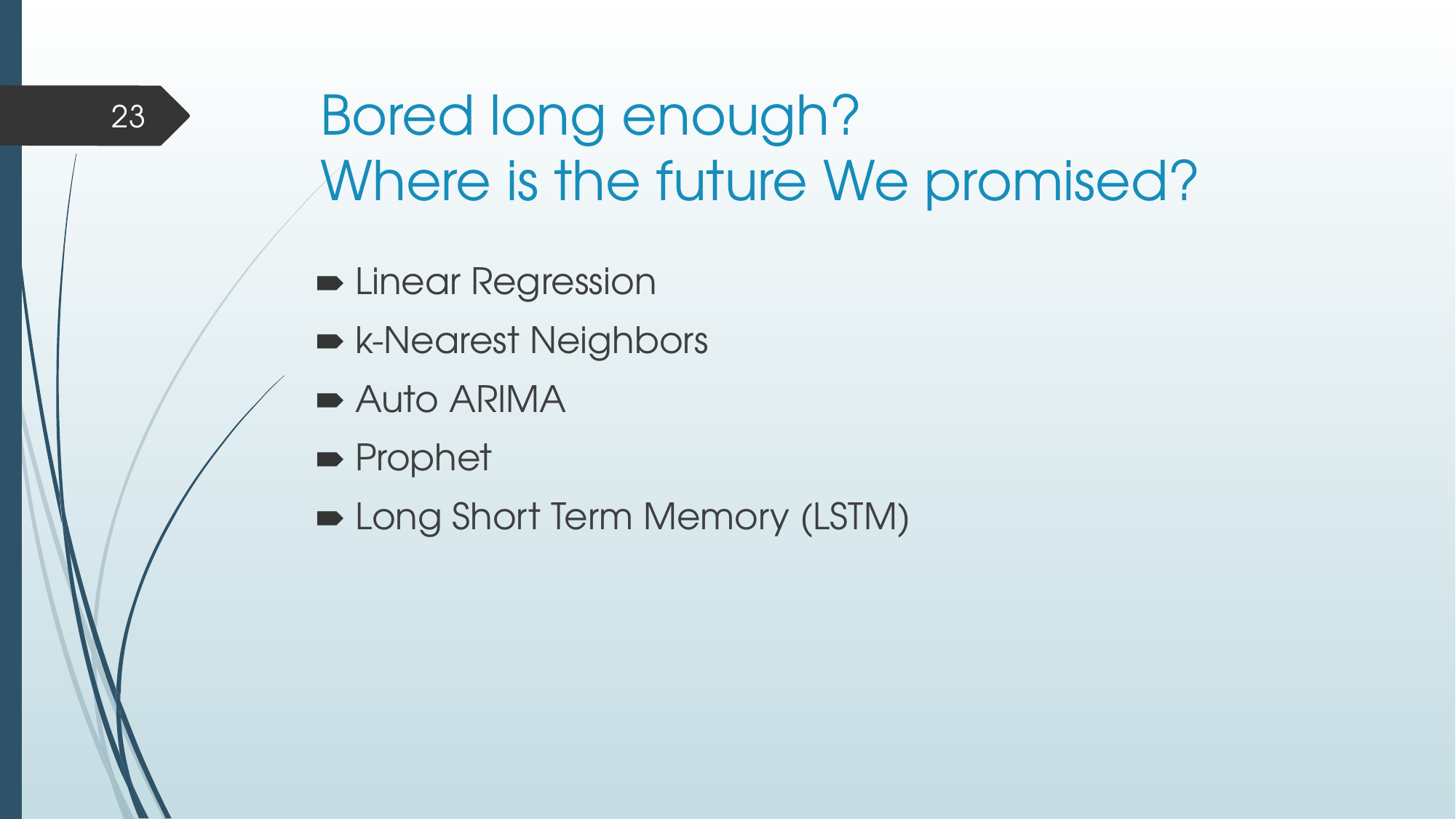

# Bored long enough? Where is the future We promised?
23
Linear Regression
k-Nearest Neighbors
Auto ARIMA
Prophet
Long Short Term Memory (LSTM)